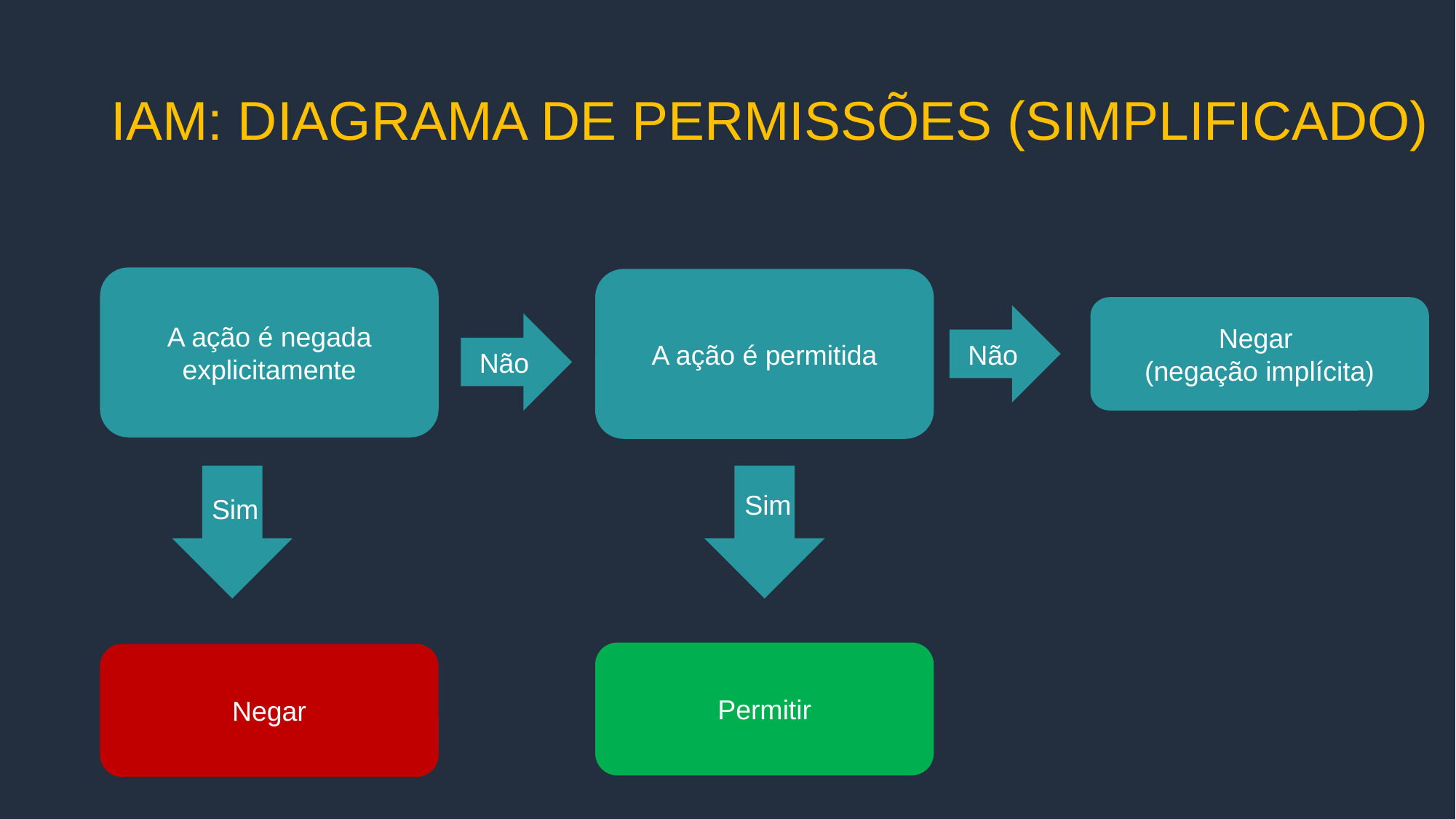

# IAM: DIAGRAMA DE PERMISSÕES (SIMPLIFICADO)
A ação é negada explicitamente
A ação é permitida
Negar
(negação implícita)
Não
Não

Sim
Sim
Permitir
Negar